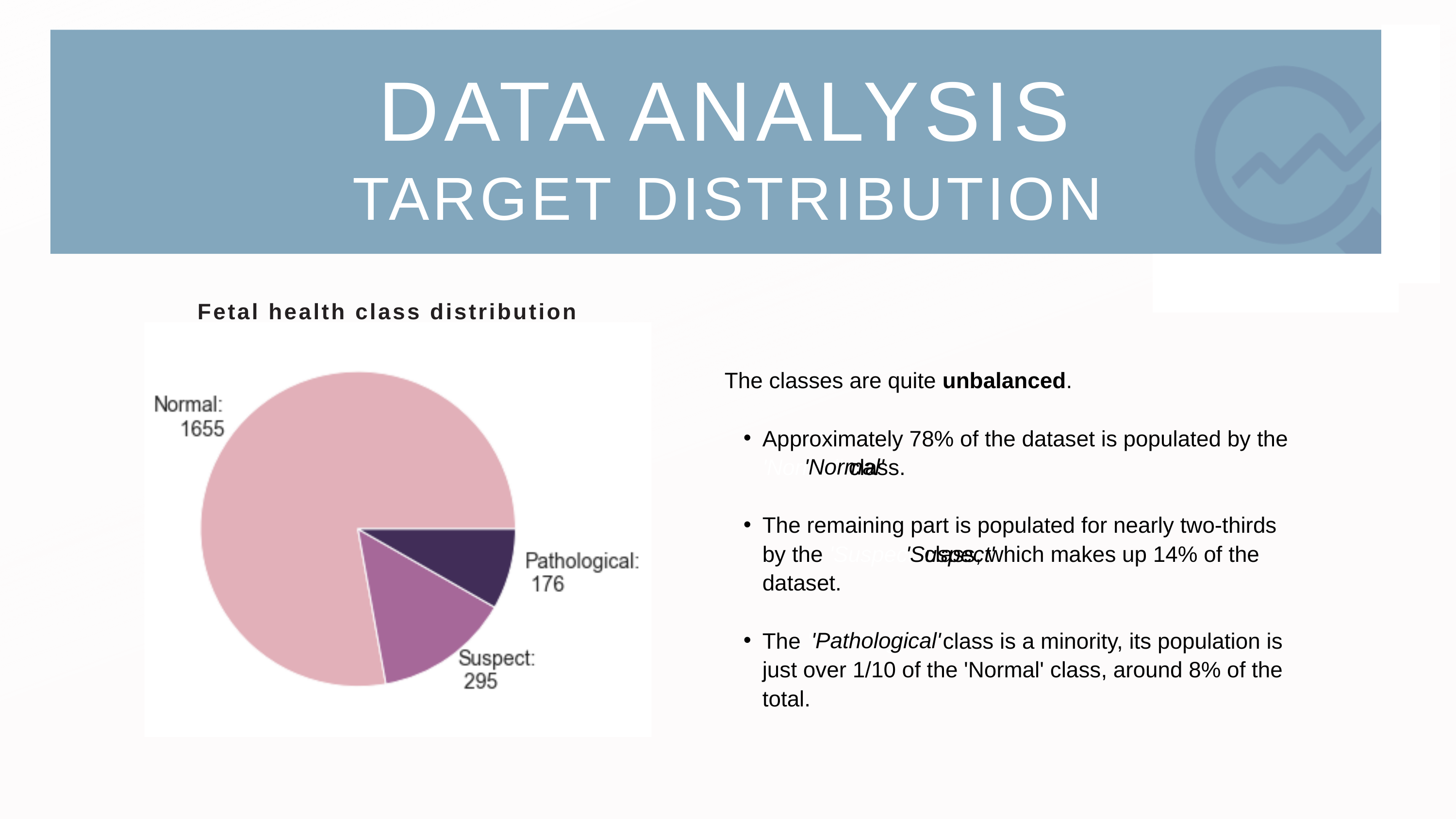

DATA ANALYSIS

TARGET DISTRIBUTION

Fetal health class distribution

The classes are quite unbalanced.

Approximately 78% of the dataset is populated by the 'Normal' class.

The remaining part is populated for nearly two-thirds by the 'Suspect' class, which makes up 14% of the dataset.

The 'Pathological' class is a minority, its population is just over 1/10 of the 'Normal' class, around 8% of the total.
'Normal'
'Suspect'
'Pathological'